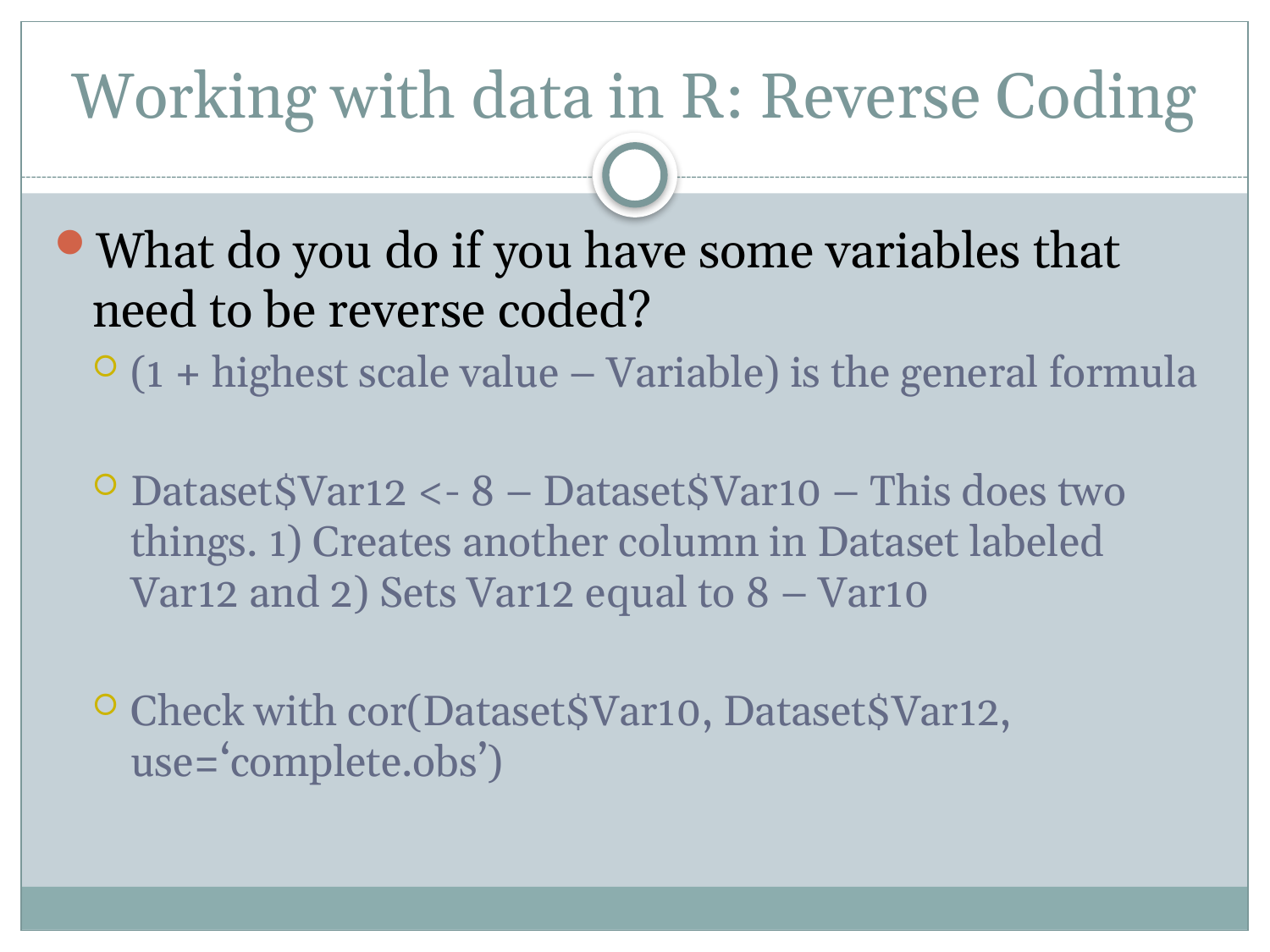

# Working with data in R: Reverse Coding
What do you do if you have some variables that need to be reverse coded?
(1 + highest scale value – Variable) is the general formula

Dataset$Var12 <- 8 – Dataset$Var10 – This does two things. 1) Creates another column in Dataset labeled Var12 and 2) Sets Var12 equal to 8 – Var10

Check with cor(Dataset$Var10, Dataset$Var12, use=‘complete.obs’)